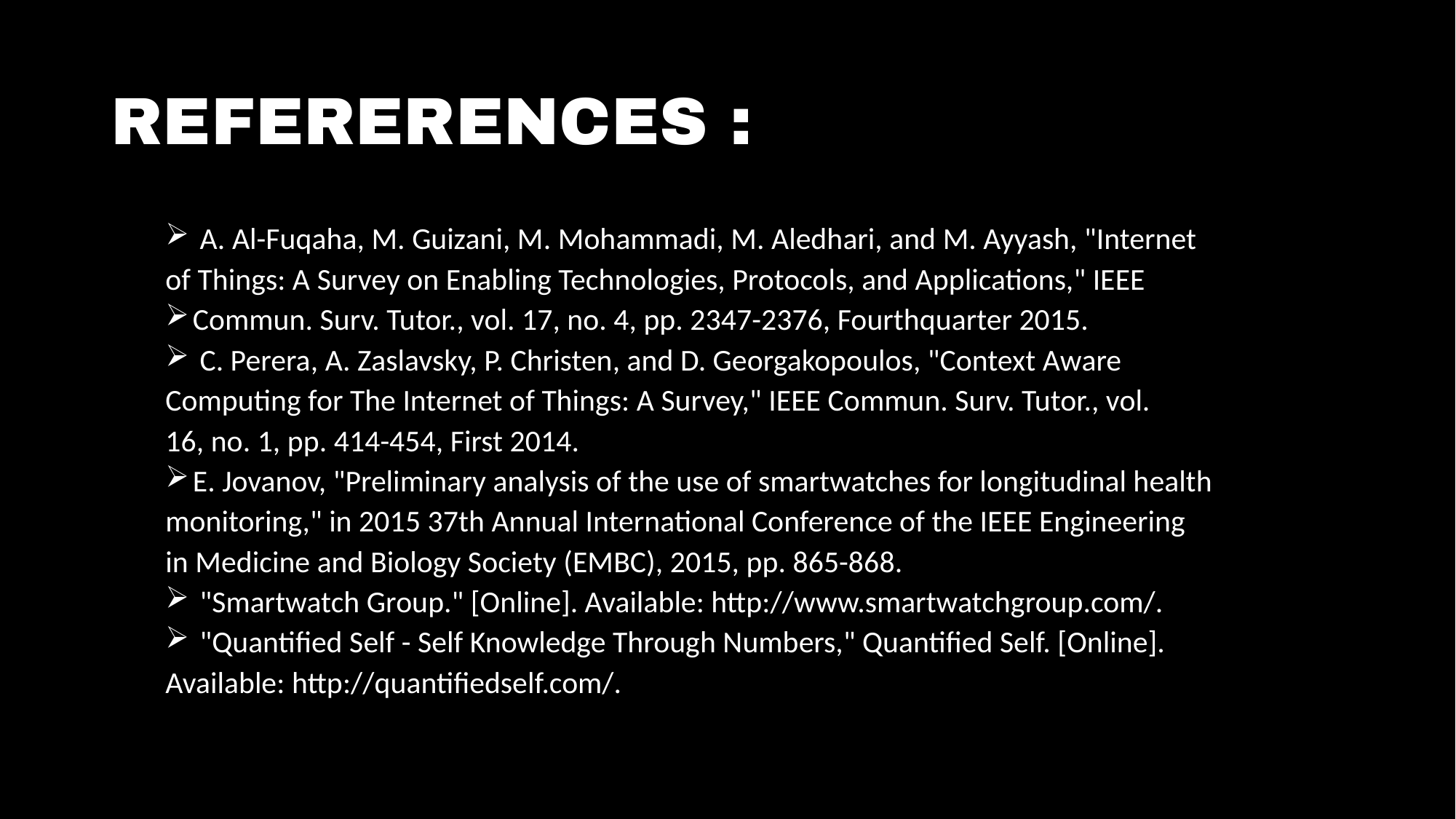

# REFERERENCES :
 A. Al-Fuqaha, M. Guizani, M. Mohammadi, M. Aledhari, and M. Ayyash, "Internet
of Things: A Survey on Enabling Technologies, Protocols, and Applications," IEEE
Commun. Surv. Tutor., vol. 17, no. 4, pp. 2347-2376, Fourthquarter 2015.
 C. Perera, A. Zaslavsky, P. Christen, and D. Georgakopoulos, "Context Aware
Computing for The Internet of Things: A Survey," IEEE Commun. Surv. Tutor., vol.
16, no. 1, pp. 414-454, First 2014.
E. Jovanov, "Preliminary analysis of the use of smartwatches for longitudinal health
monitoring," in 2015 37th Annual International Conference of the IEEE Engineering
in Medicine and Biology Society (EMBC), 2015, pp. 865-868.
 "Smartwatch Group." [Online]. Available: http://www.smartwatchgroup.com/.
 "Quantified Self - Self Knowledge Through Numbers," Quantified Self. [Online].
Available: http://quantifiedself.com/.